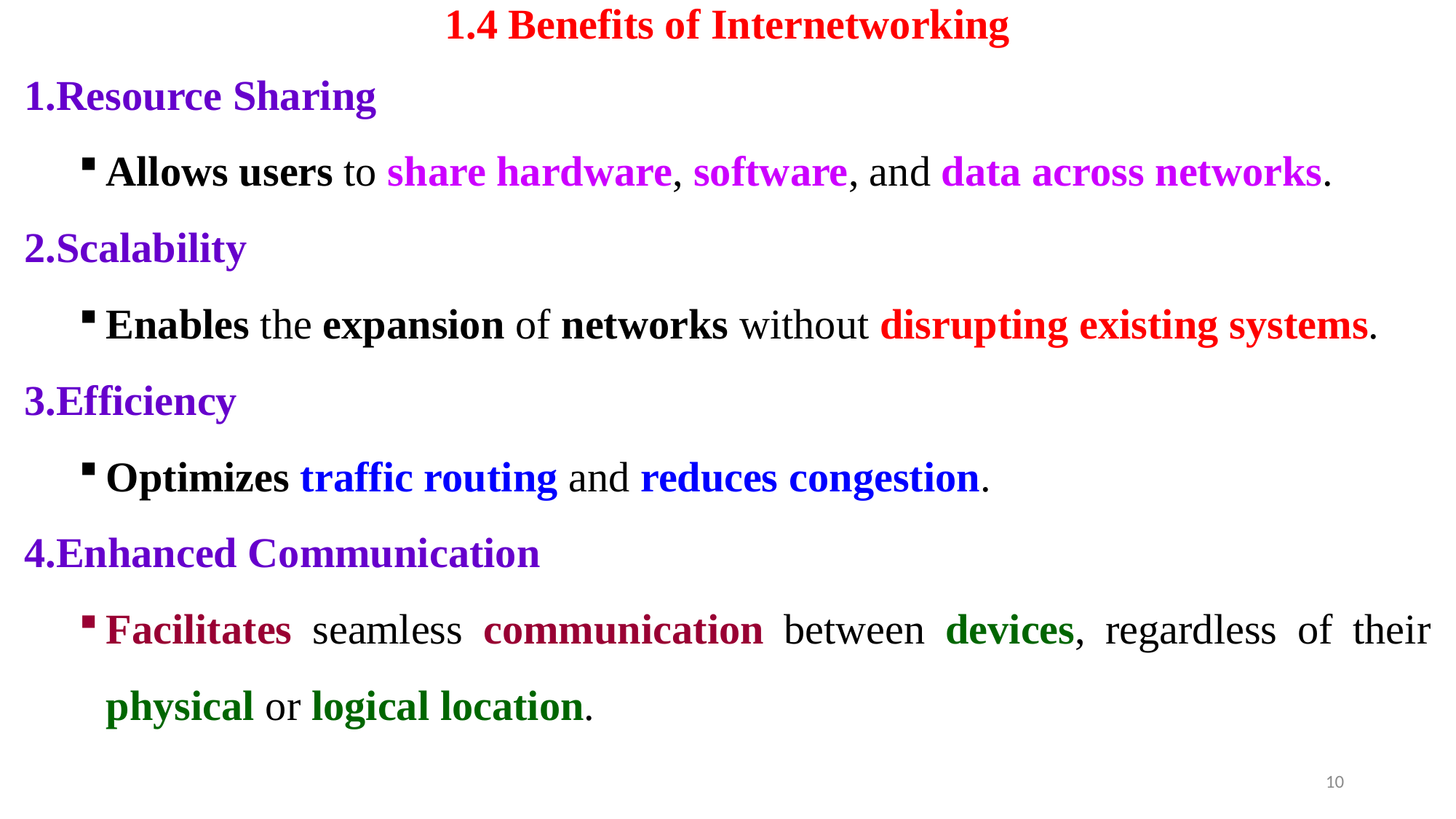

# 1.4 Benefits of Internetworking
Resource Sharing
Allows users to share hardware, software, and data across networks.
Scalability
Enables the expansion of networks without disrupting existing systems.
Efficiency
Optimizes traffic routing and reduces congestion.
Enhanced Communication
Facilitates seamless communication between devices, regardless of their physical or logical location.
10